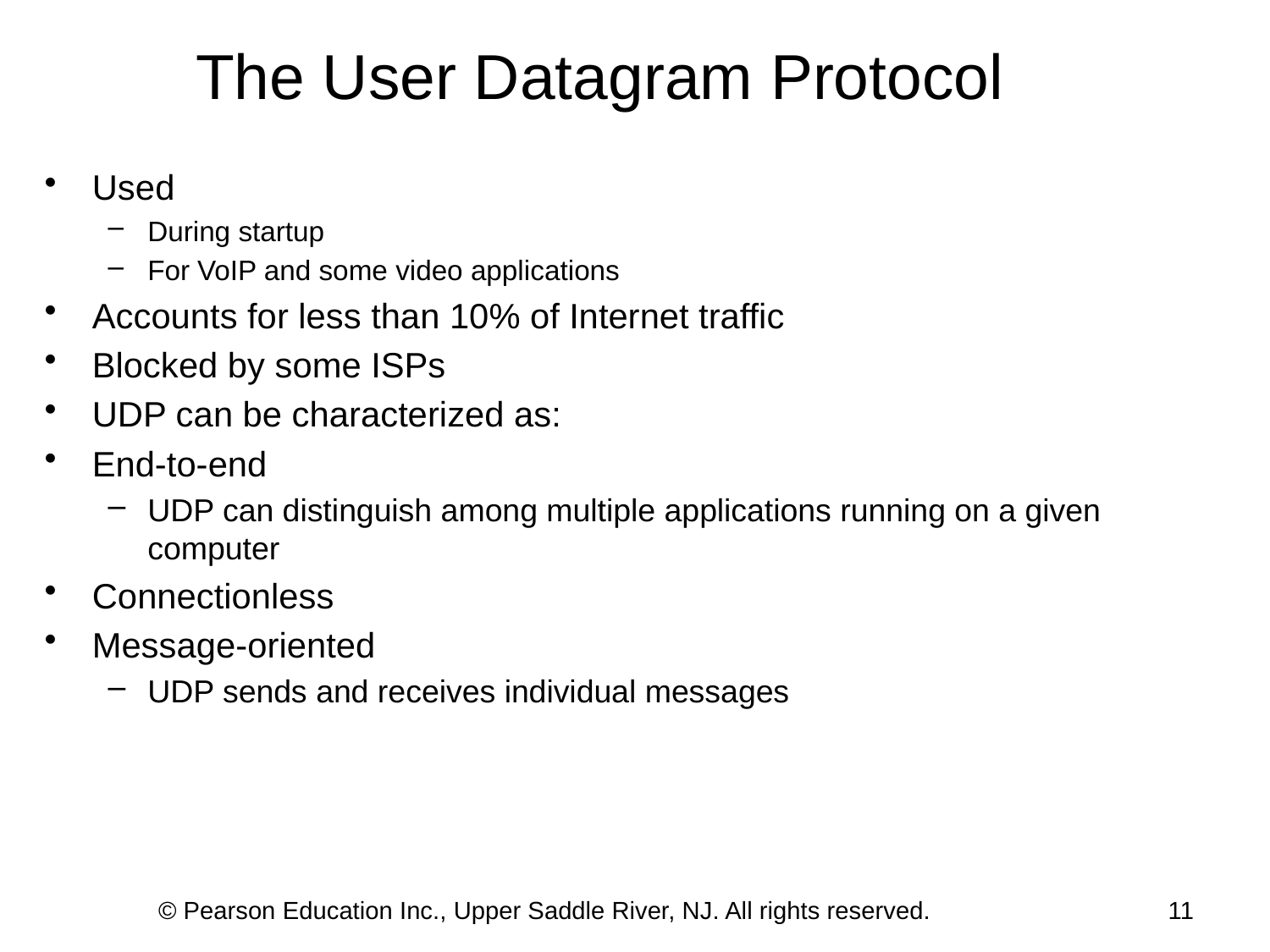

# The User Datagram Protocol
Used
During startup
For VoIP and some video applications
Accounts for less than 10% of Internet traffic
Blocked by some ISPs
UDP can be characterized as:
End-to-end
UDP can distinguish among multiple applications running on a given computer
Connectionless
Message-oriented
UDP sends and receives individual messages
© Pearson Education Inc., Upper Saddle River, NJ. All rights reserved.
11